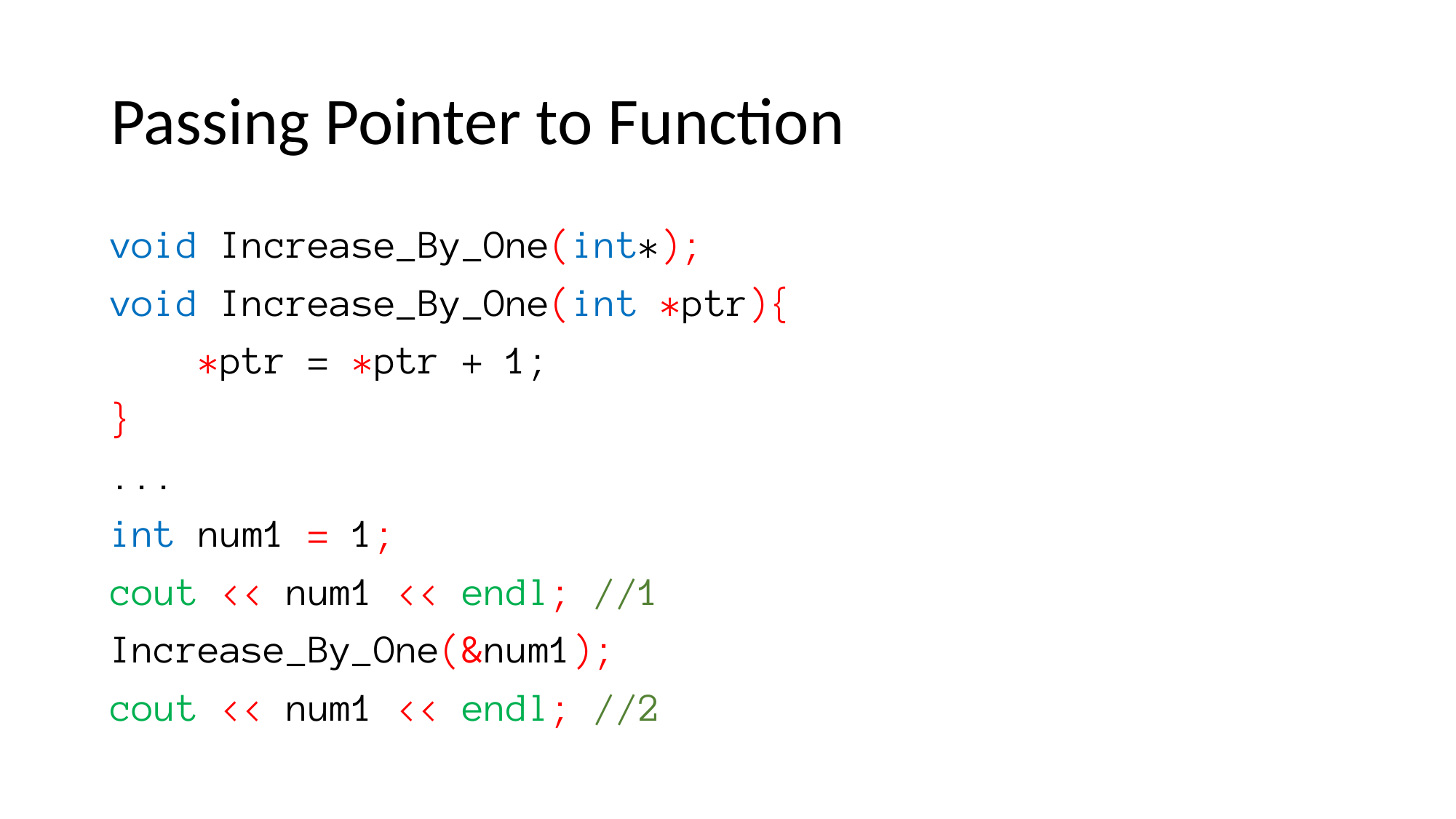

# Passing Pointer to Function
void Increase_By_One(int*);
void Increase_By_One(int *ptr){
    *ptr = *ptr + 1;
}
...
int num1 = 1;
cout << num1 << endl; //1
Increase_By_One(&num1);
cout << num1 << endl; //2